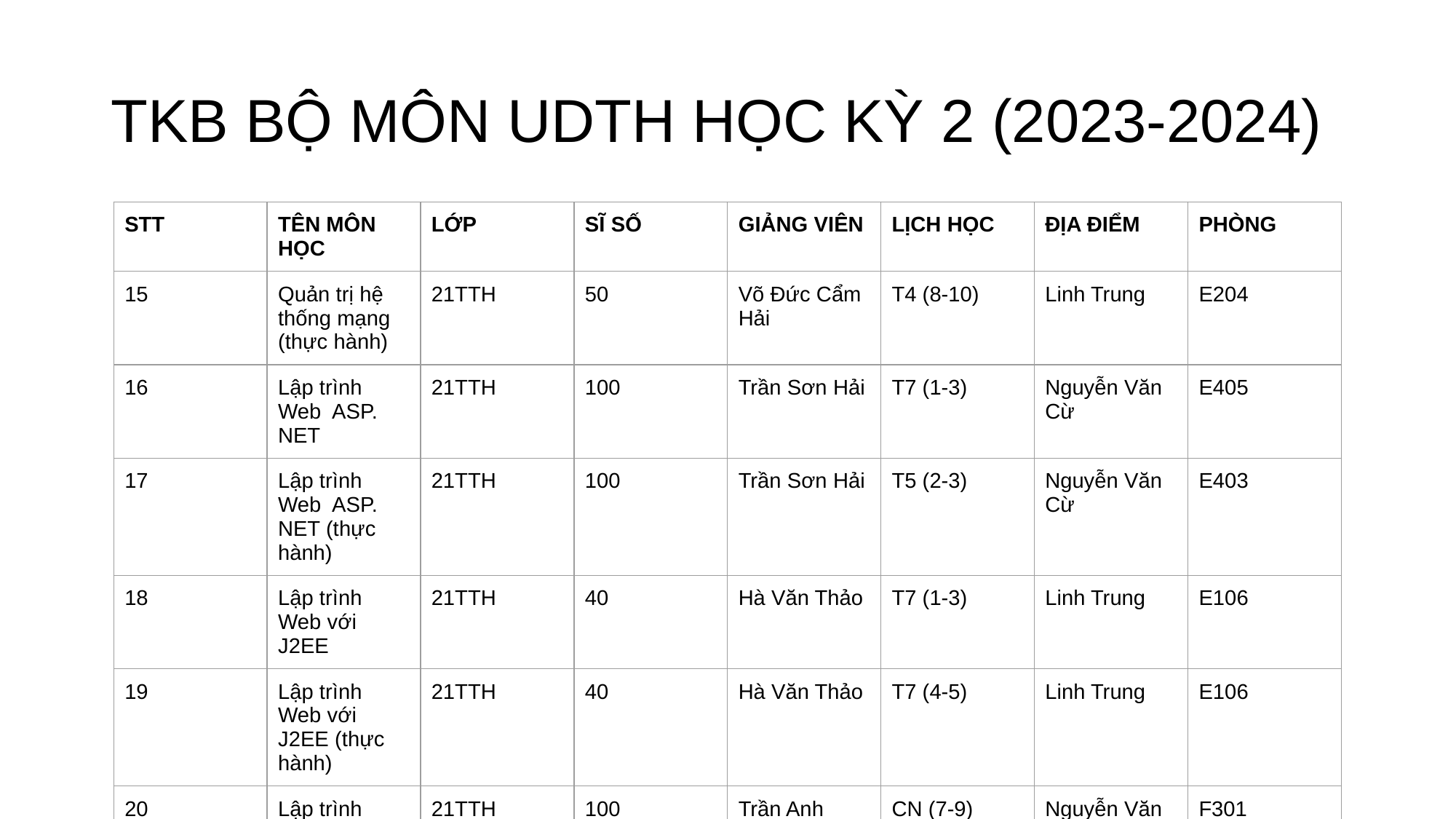

# TKB BỘ MÔN UDTH HỌC KỲ 2 (2023-2024)
| STT | TÊN MÔN HỌC | LỚP | SĨ SỐ | GIẢNG VIÊN | LỊCH HỌC | ĐỊA ĐIỂM | PHÒNG |
| --- | --- | --- | --- | --- | --- | --- | --- |
| 15 | Quản trị hệ thống mạng (thực hành) | 21TTH | 50 | Võ Đức Cẩm Hải | T4 (8-10) | Linh Trung | E204 |
| 16 | Lập trình Web ASP. NET | 21TTH | 100 | Trần Sơn Hải | T7 (1-3) | Nguyễn Văn Cừ | E405 |
| 17 | Lập trình Web ASP. NET (thực hành) | 21TTH | 100 | Trần Sơn Hải | T5 (2-3) | Nguyễn Văn Cừ | E403 |
| 18 | Lập trình Web với J2EE | 21TTH | 40 | Hà Văn Thảo | T7 (1-3) | Linh Trung | E106 |
| 19 | Lập trình Web với J2EE (thực hành) | 21TTH | 40 | Hà Văn Thảo | T7 (4-5) | Linh Trung | E106 |
| 20 | Lập trình Web với PHP | 21TTH | 100 | Trần Anh Tuấn | CN (7-9) | Nguyễn Văn Cừ | F301 |
| 21 | Lập trình Web với PHP (thực hành) | 21TTH | 100 | Trần Anh Tuấn | T6 (1-3) | Nguyễn Văn Cừ | F301 |